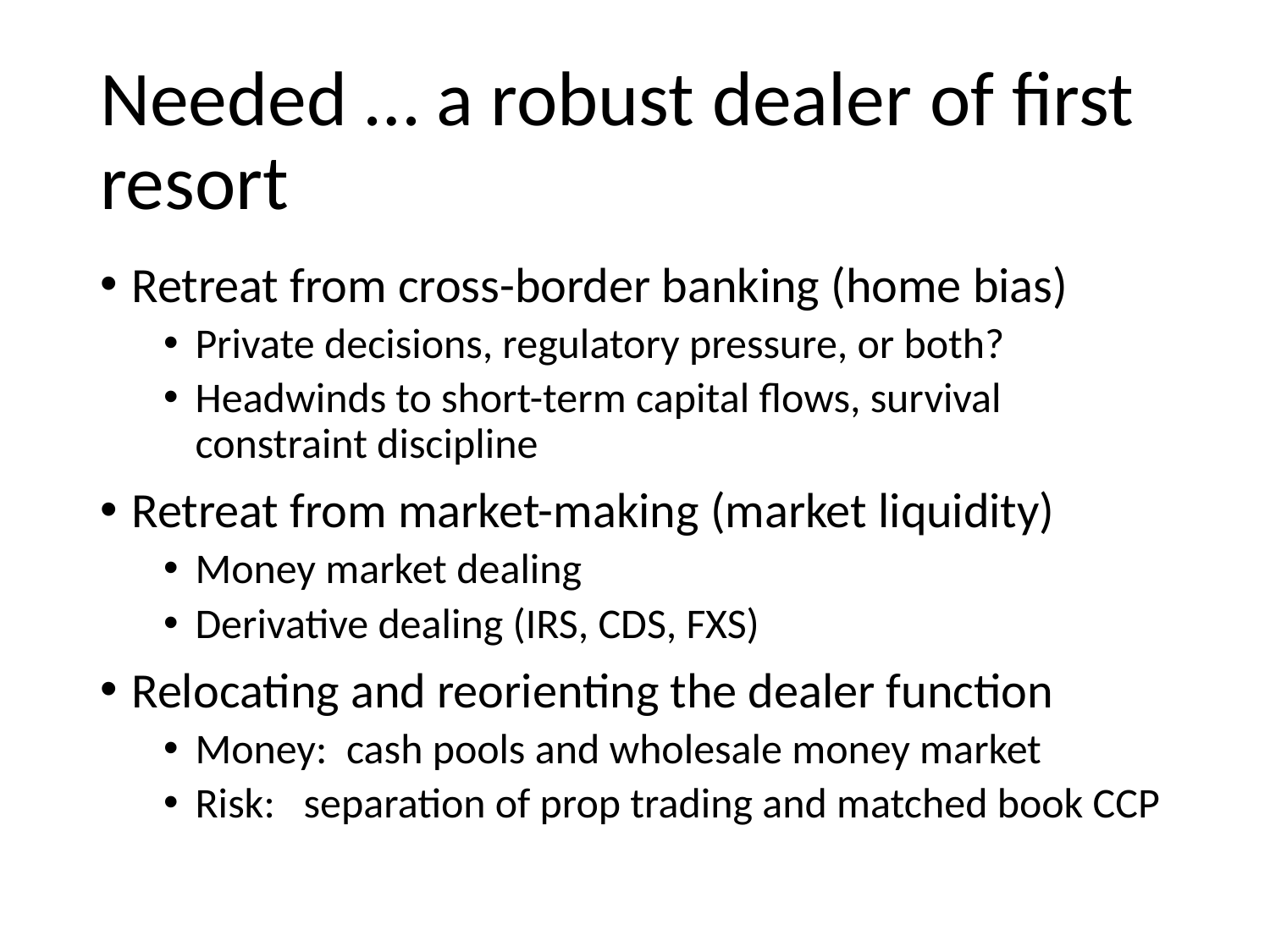

# Needed … a robust dealer of first resort
Retreat from cross-border banking (home bias)
Private decisions, regulatory pressure, or both?
Headwinds to short-term capital flows, survival constraint discipline
Retreat from market-making (market liquidity)
Money market dealing
Derivative dealing (IRS, CDS, FXS)
Relocating and reorienting the dealer function
Money:  cash pools and wholesale money market
Risk:   separation of prop trading and matched book CCP